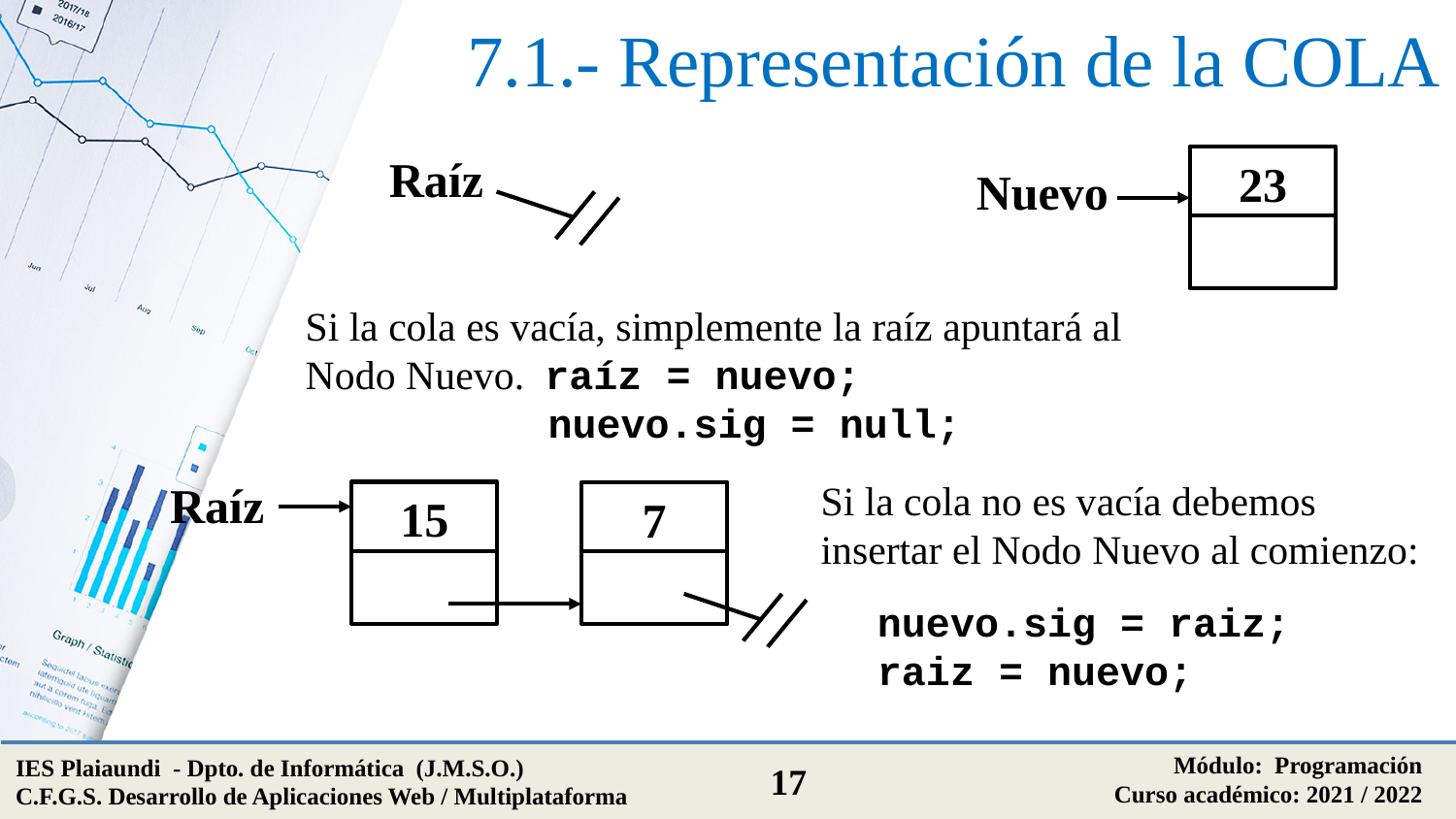

# 7.1.- Representación de la COLA
Raíz
23

Nuevo
Si la cola es vacía, simplemente la raíz apuntará al Nodo Nuevo.  raíz = nuevo;
          nuevo.sig = null;
Raíz
Si la cola no es vacía debemos insertar el Nodo Nuevo al comienzo:
nuevo.sig = raiz;
raiz = nuevo;
15
7

Módulo:  Programación
Curso académico: 2021 / 2022
IES Plaiaundi  - Dpto. de Informática  (J.M.S.O.)
C.F.G.S. Desarrollo de Aplicaciones Web / Multiplataforma
17